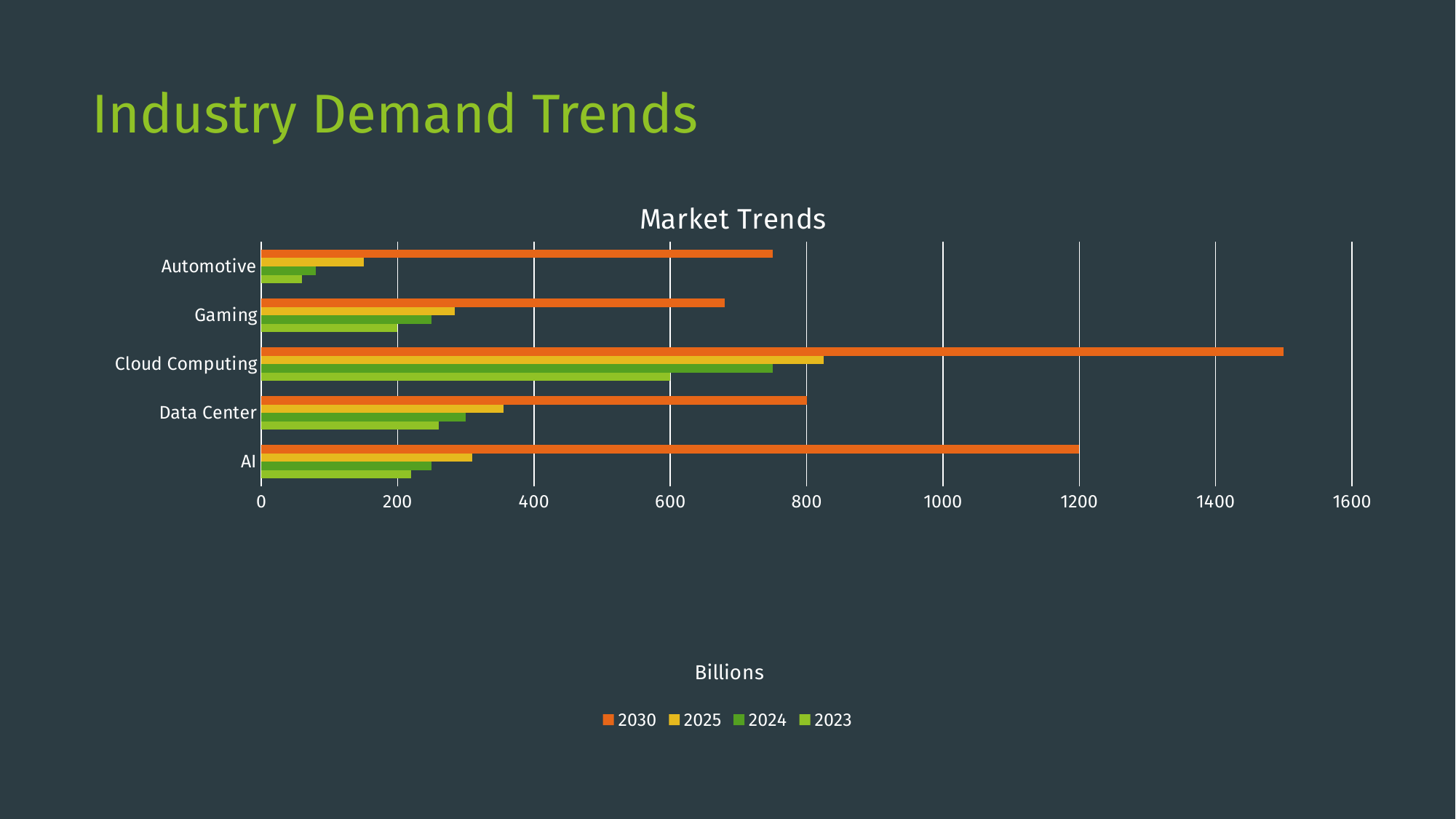

# Industry Demand Trends

### Chart: Market Trends

| Category | 2023 | 2024 | 2025 | 2030 |
|---|---|---|---|---|
| AI | 220.0 | 250.0 | 310.0 | 1200.0 |
| Data Center | 260.0 | 300.0 | 355.0 | 800.0 |
| Cloud Computing | 600.0 | 750.0 | 825.0 | 1500.0 |
| Gaming | 200.0 | 250.0 | 284.0 | 680.0 |
| Automotive | 60.0 | 80.0 | 150.0 | 750.0 |